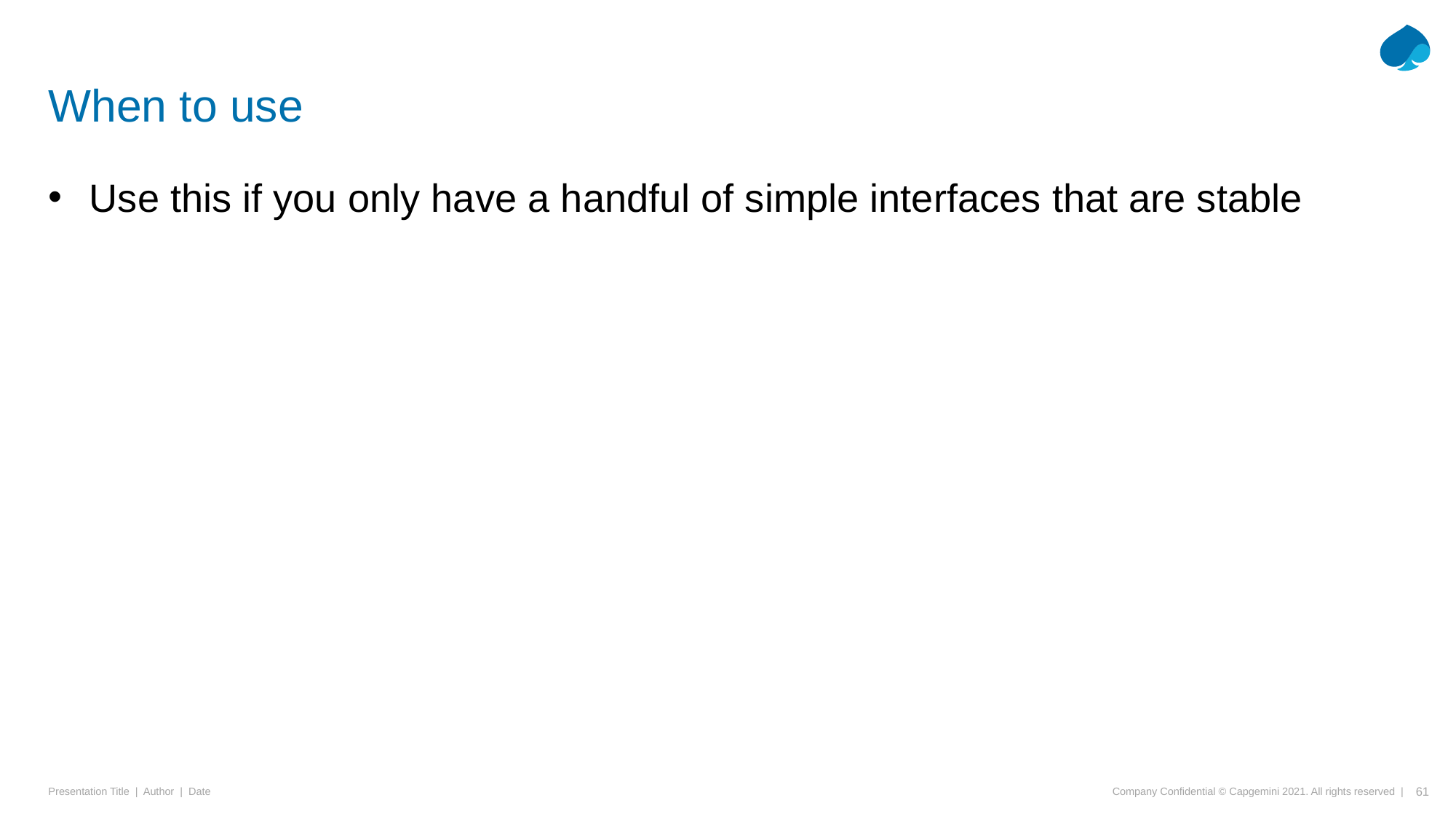

# When to use
Use this if you only have a handful of simple interfaces that are stable